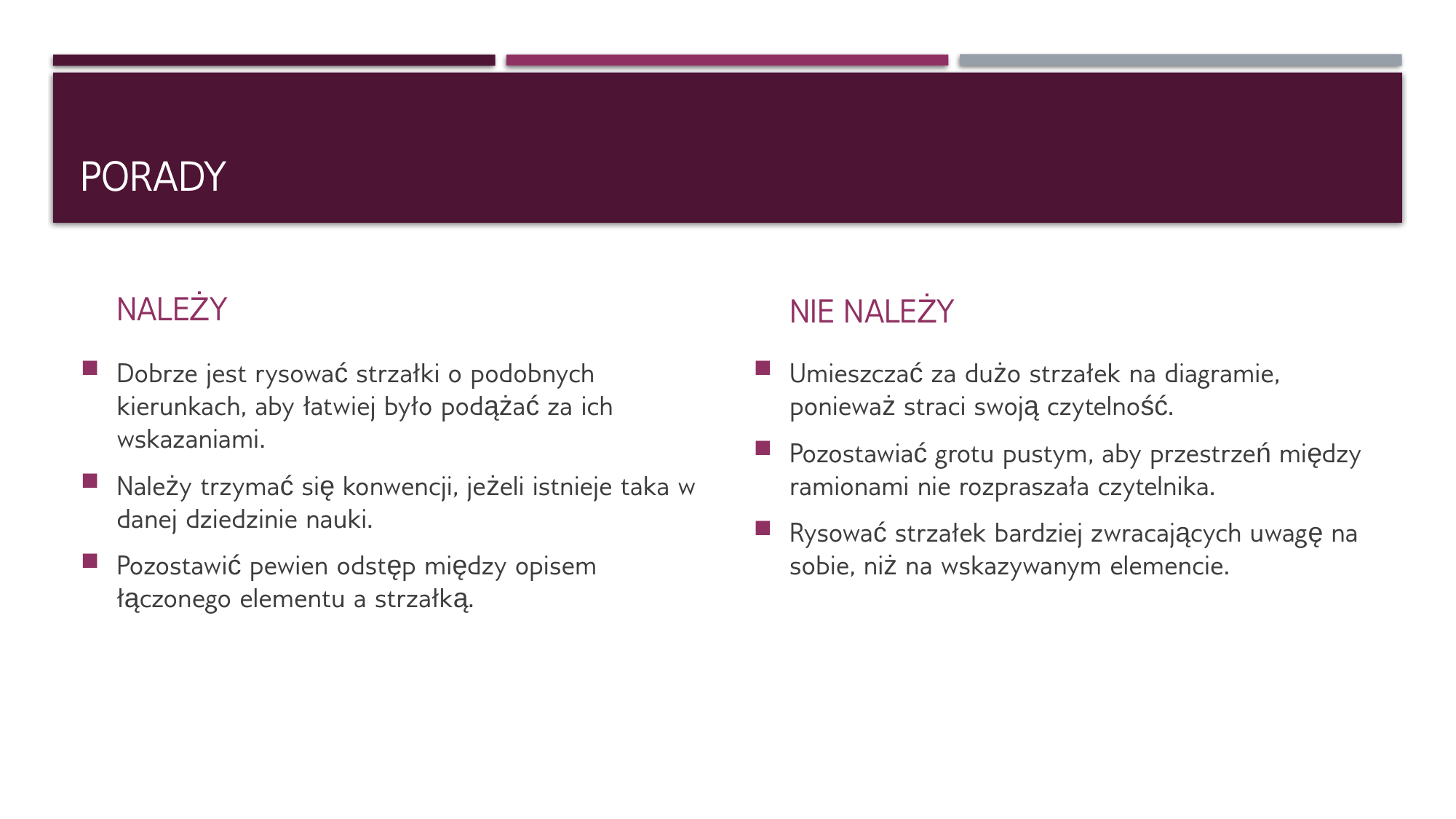

# Porady
NALEŻY
NIE NALEŻY
Dobrze jest rysować strzałki o podobnych kierunkach, aby łatwiej było podążać za ich wskazaniami.
Należy trzymać się konwencji, jeżeli istnieje taka w danej dziedzinie nauki.
Pozostawić pewien odstęp między opisem łączonego elementu a strzałką.

Umieszczać za dużo strzałek na diagramie, ponieważ straci swoją czytelność.
Pozostawiać grotu pustym, aby przestrzeń między ramionami nie rozpraszała czytelnika.
Rysować strzałek bardziej zwracających uwagę na sobie, niż na wskazywanym elemencie.